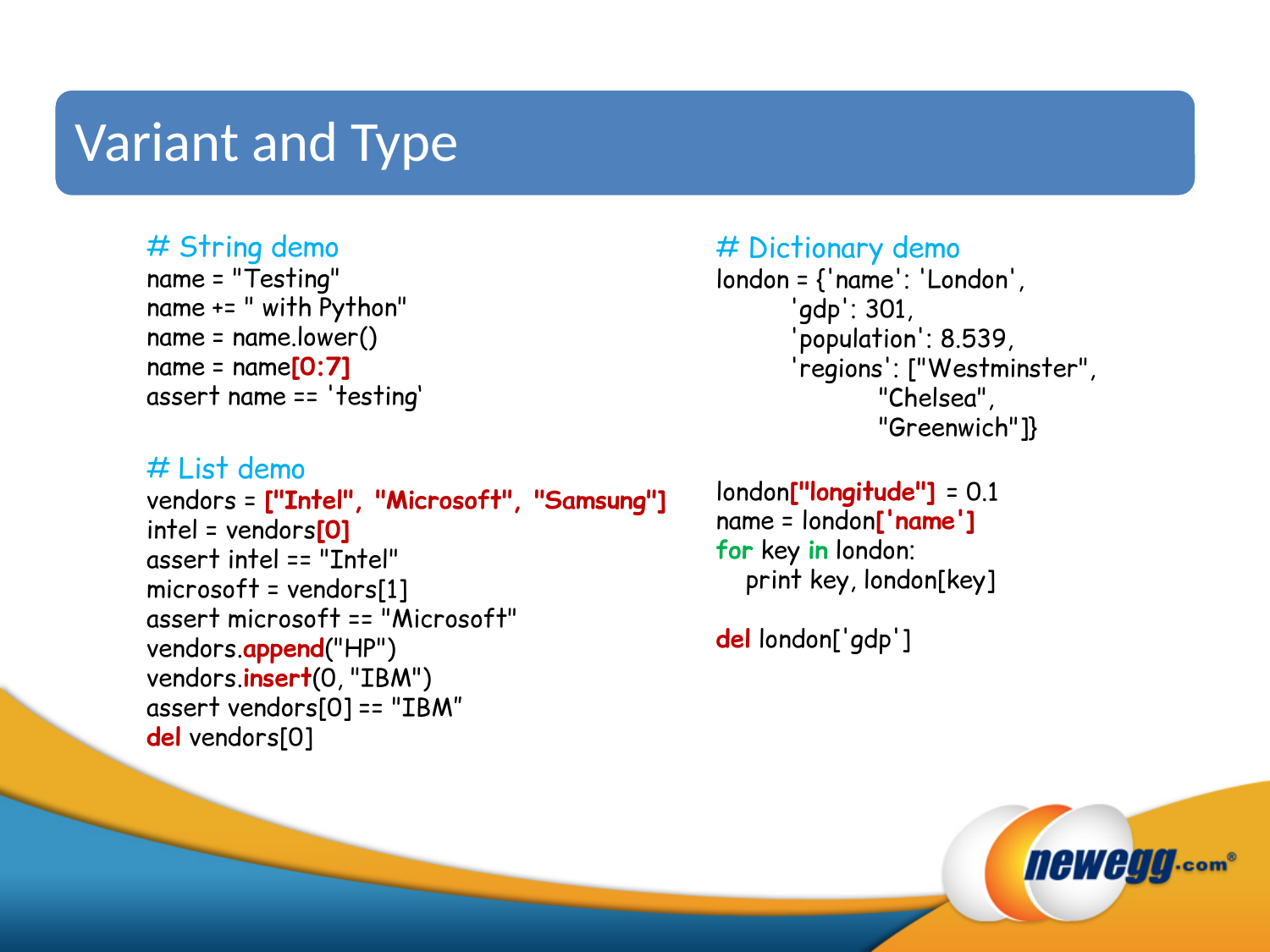

Variant and Type
# String demo name = "Testing" name += " with Python" name = name.lower() name = name[0:7] assert name == 'testing‘

# List demo vendors = ["Intel", "Microsoft", "Samsung"] intel = vendors[0] assert intel == "Intel" microsoft = vendors[1] assert microsoft == "Microsoft" vendors.append("HP") vendors.insert(0, "IBM") assert vendors[0] == "IBM” del vendors[0]
# Dictionary demo london = {'name': 'London', 'gdp': 301, 'population': 8.539, 'regions': ["Westminster", "Chelsea", "Greenwich"]}
london["longitude"] = 0.1
name = london['name']
for key in london:
    print key, london[key]
del london['gdp']